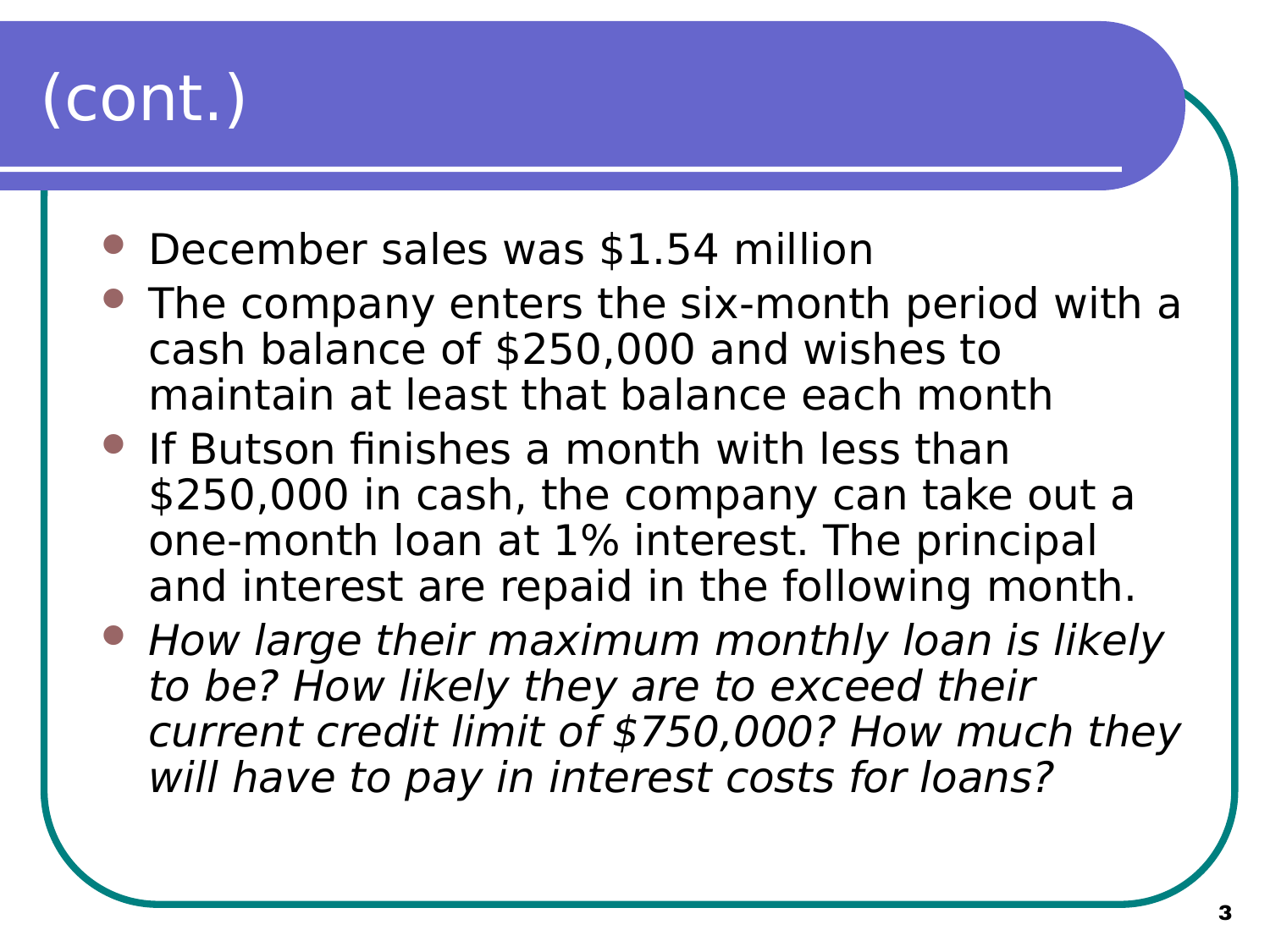

# (cont.)
December sales was $1.54 million
The company enters the six-month period with a cash balance of $250,000 and wishes to maintain at least that balance each month
If Butson finishes a month with less than $250,000 in cash, the company can take out a one-month loan at 1% interest. The principal and interest are repaid in the following month.
How large their maximum monthly loan is likely to be? How likely they are to exceed their current credit limit of $750,000? How much they will have to pay in interest costs for loans?
3